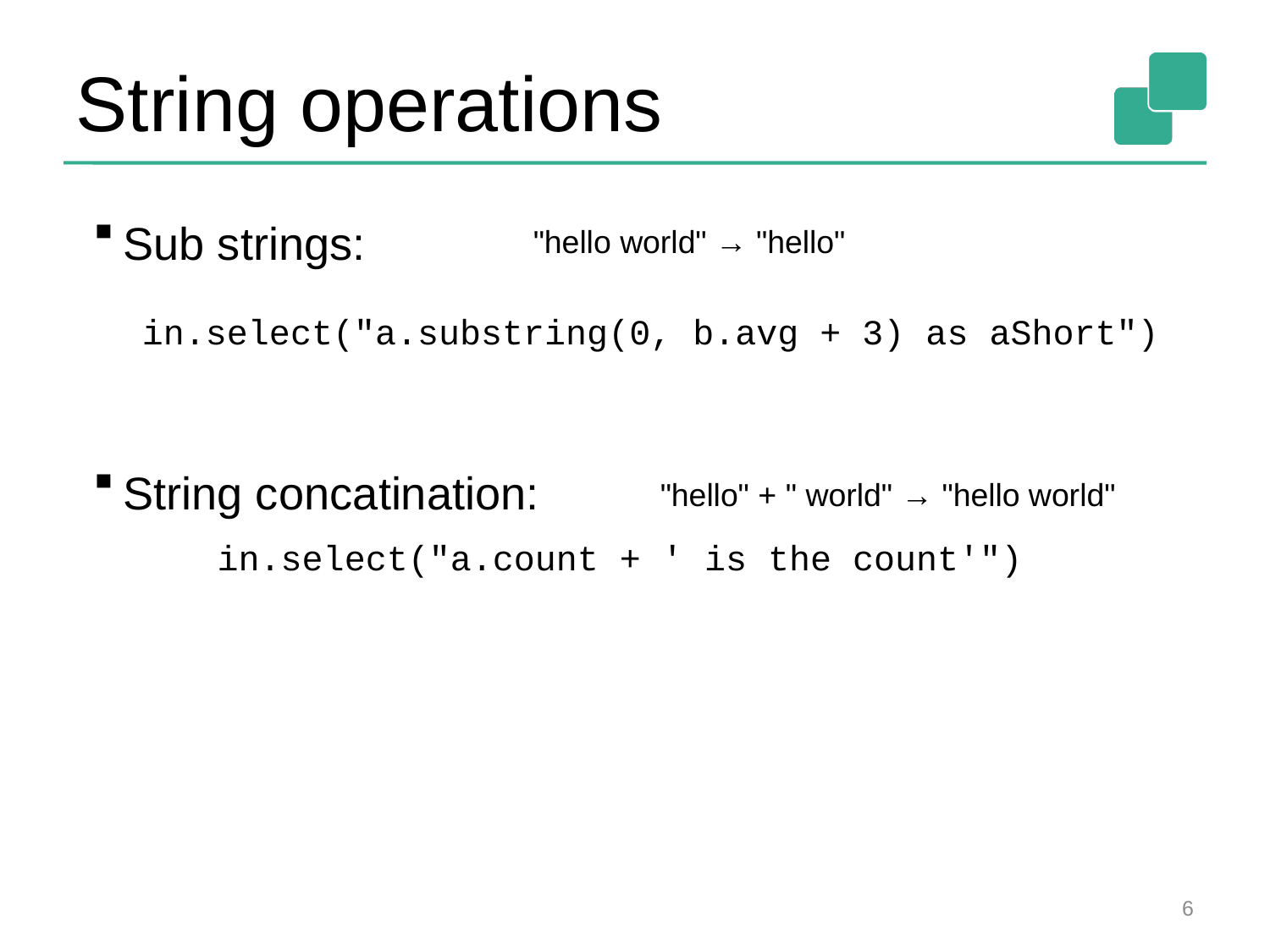

String operations
Sub strings:
"hello world" → "hello"
in.select("a.substring(0, b.avg + 3) as aShort")

String concatination:
"hello" + " world" → "hello world"
in.select("a.count + ' is the count'")

6